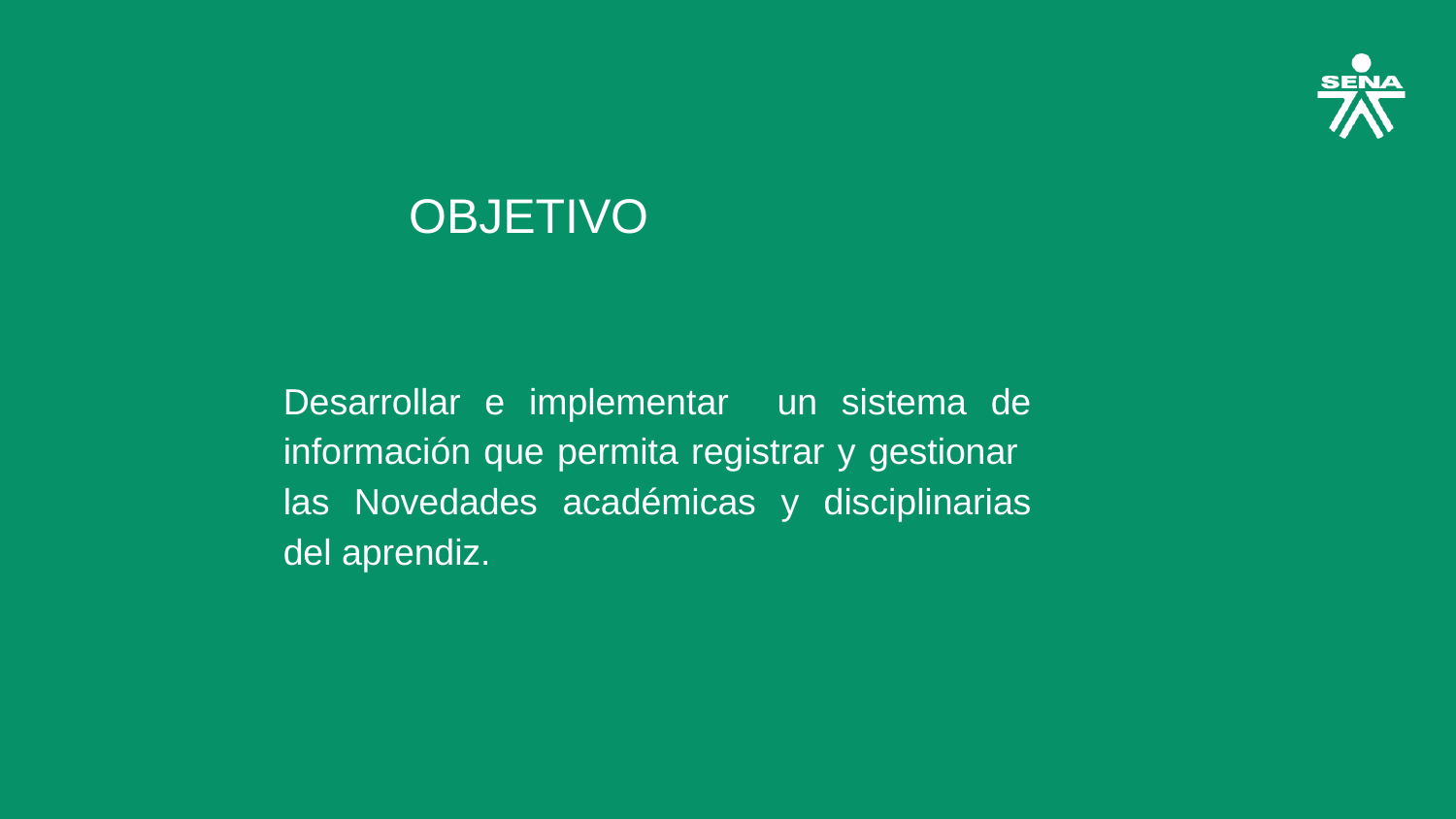

OBJETIVO
Desarrollar e implementar  un sistema de información que permita registrar y gestionar  las Novedades académicas y disciplinarias del aprendiz.